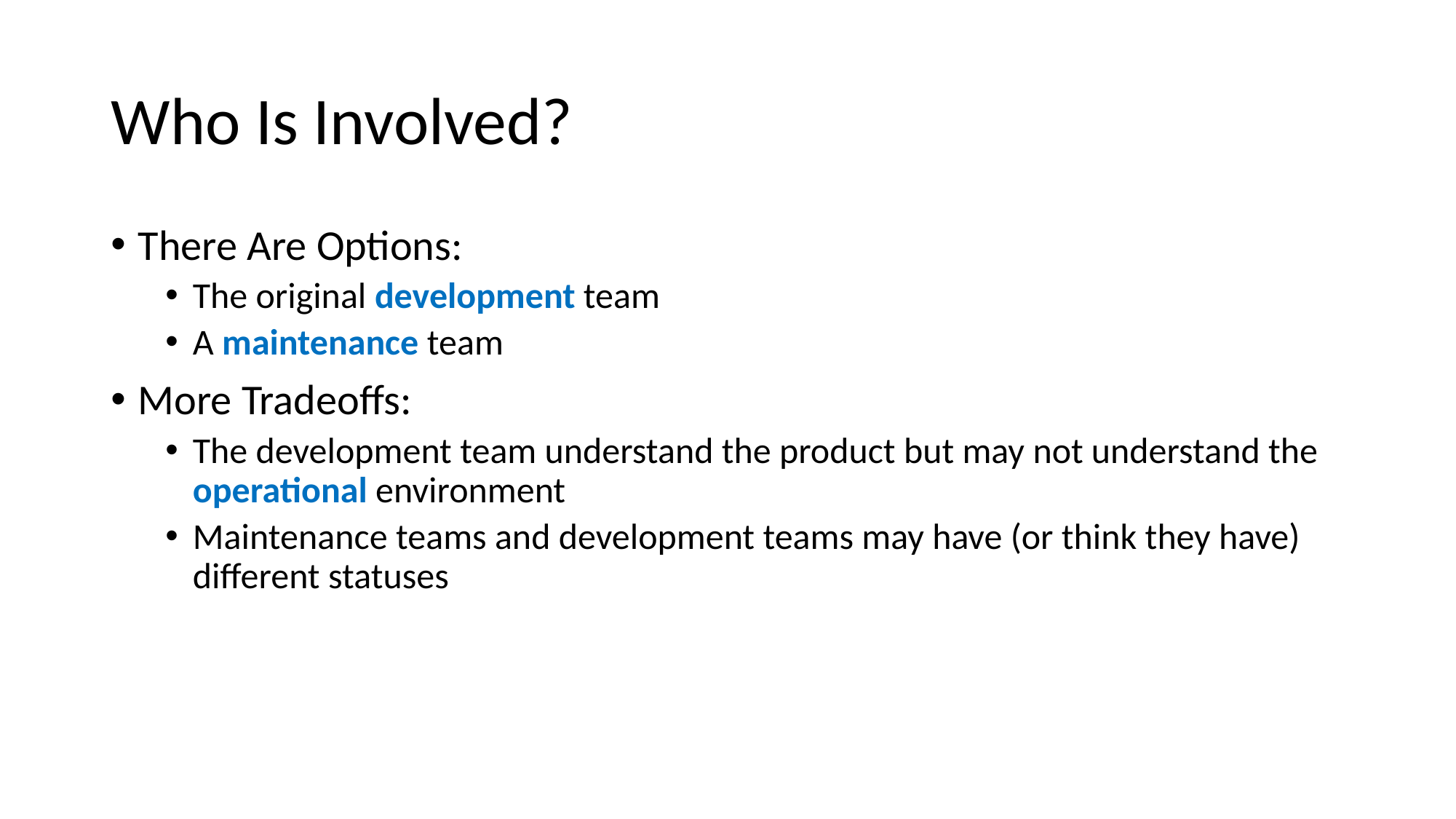

# Who Is Involved?
There Are Options:
The original development team
A maintenance team
More Tradeoffs:
The development team understand the product but may not understand the operational environment
Maintenance teams and development teams may have (or think they have) different statuses